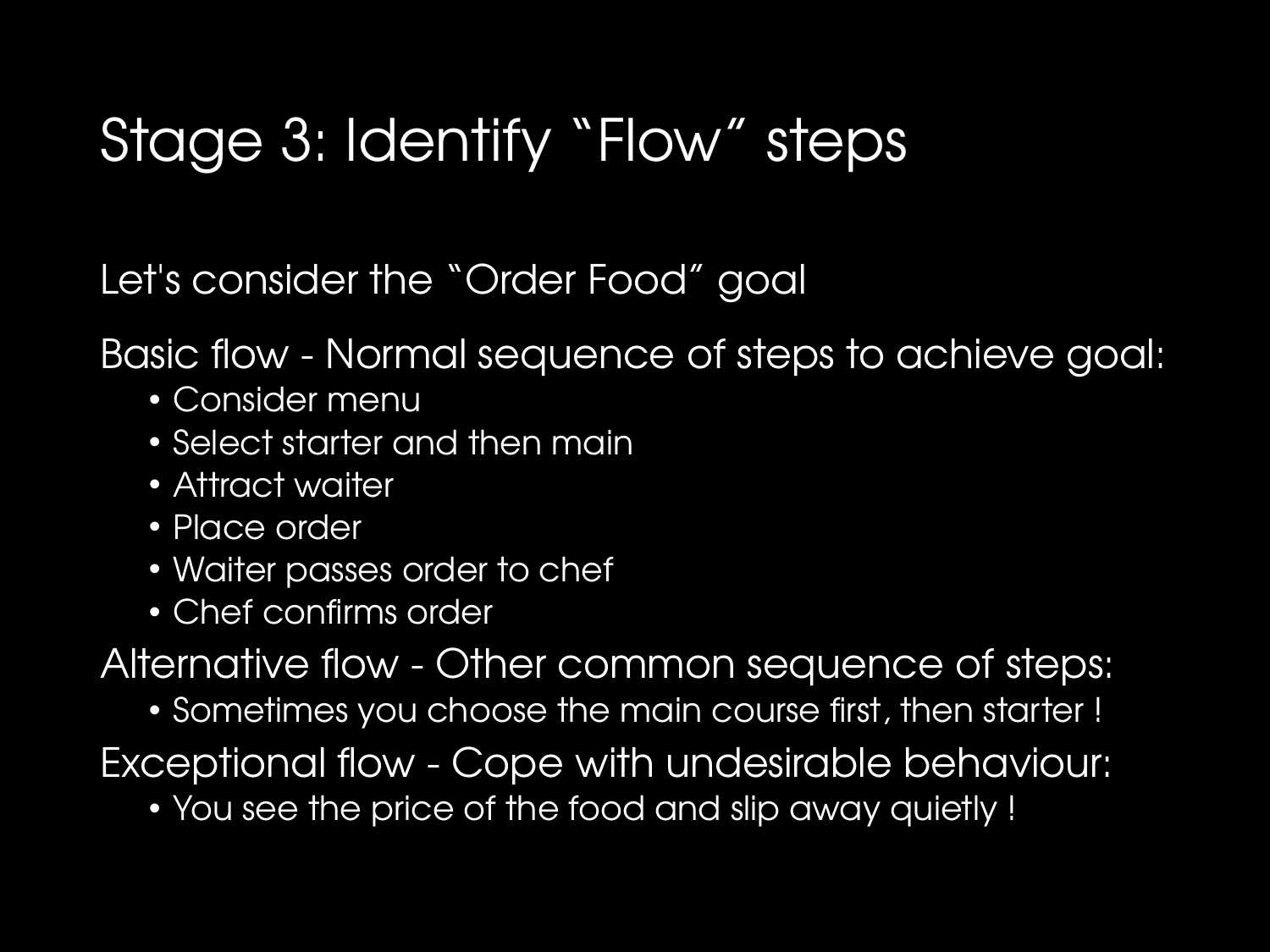

# Stage 3: Identify “Flow” steps
Let's consider the “Order Food” goal

Basic flow - Normal sequence of steps to achieve goal:
Consider menu
Select starter and then main
Attract waiter
Place order
Waiter passes order to chef
Chef confirms order
Alternative flow - Other common sequence of steps:
Sometimes you choose the main course first, then starter !
Exceptional flow - Cope with undesirable behaviour:
You see the price of the food and slip away quietly !